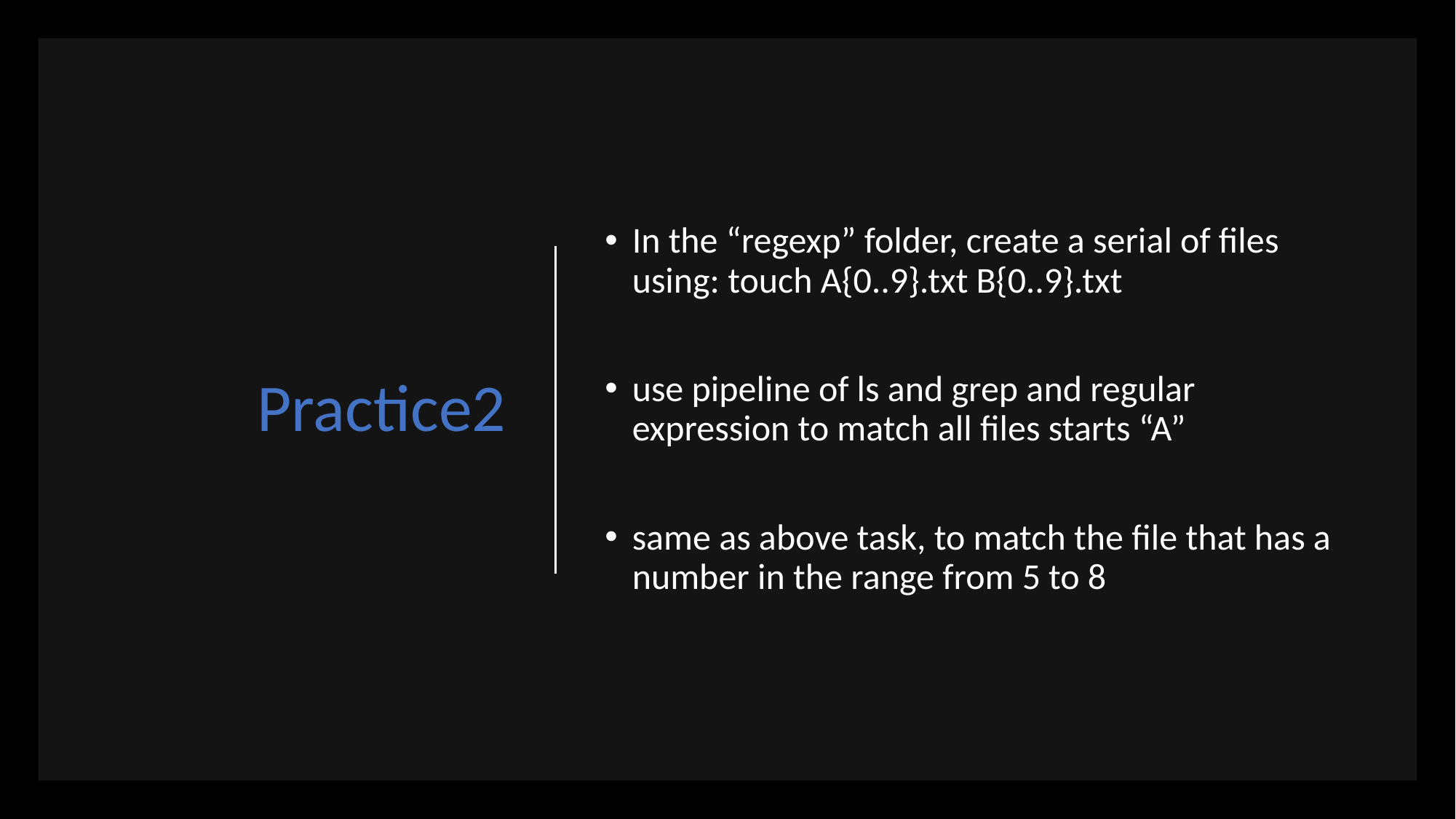

# Practice2
In the “regexp” folder, create a serial of files using: touch A{0..9}.txt B{0..9}.txt

use pipeline of ls and grep and regular expression to match all files starts “A”

same as above task, to match the file that has a number in the range from 5 to 8